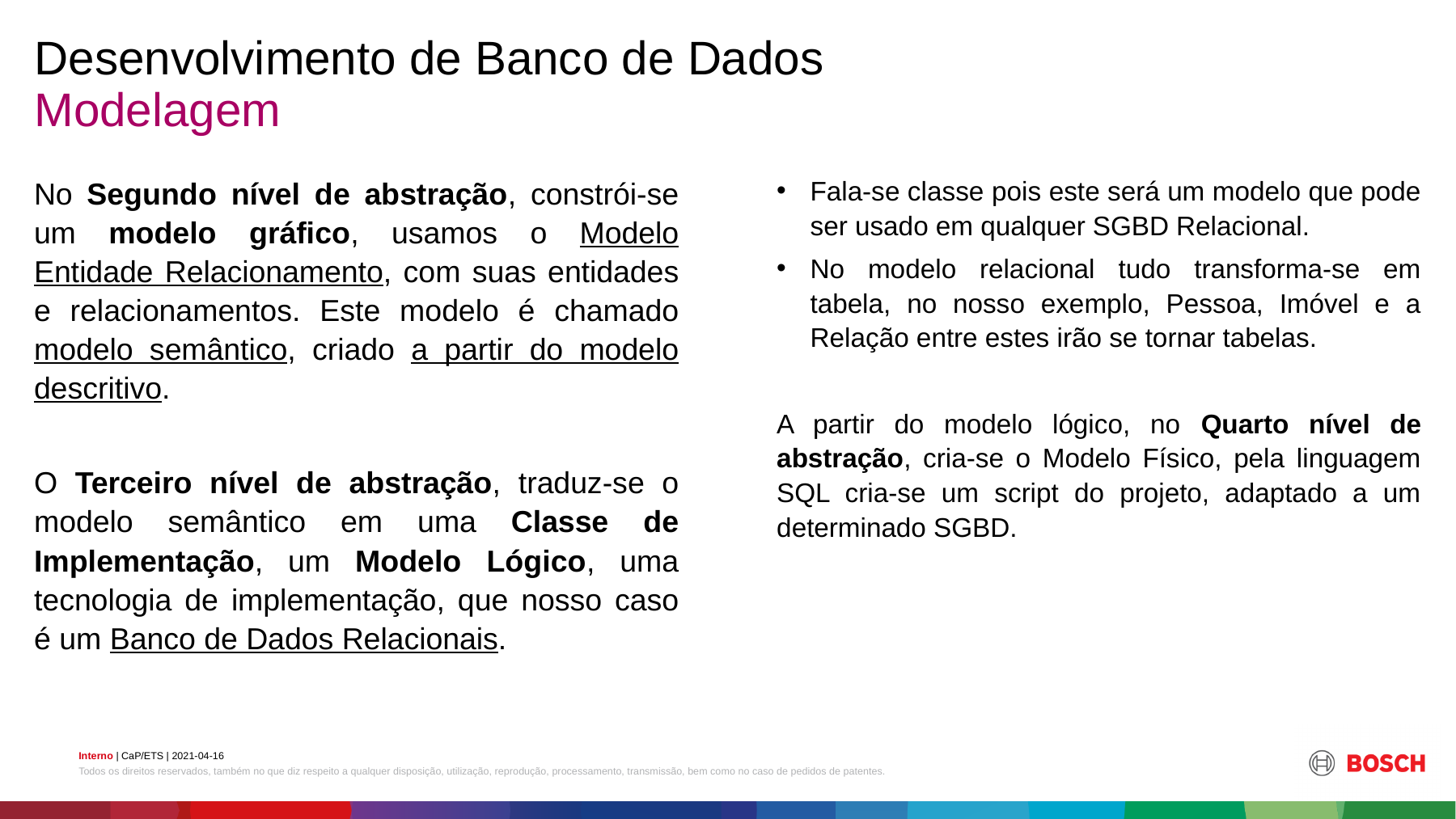

Desenvolvimento de Banco de Dados
# Modelagem
No Segundo nível de abstração, constrói-se um modelo gráfico, usamos o Modelo Entidade Relacionamento, com suas entidades e relacionamentos. Este modelo é chamado modelo semântico, criado a partir do modelo descritivo.

O Terceiro nível de abstração, traduz-se o modelo semântico em uma Classe de Implementação, um Modelo Lógico, uma tecnologia de implementação, que nosso caso é um Banco de Dados Relacionais.
Fala-se classe pois este será um modelo que pode ser usado em qualquer SGBD Relacional.
No modelo relacional tudo transforma-se em tabela, no nosso exemplo, Pessoa, Imóvel e a Relação entre estes irão se tornar tabelas.

A partir do modelo lógico, no Quarto nível de abstração, cria-se o Modelo Físico, pela linguagem SQL cria-se um script do projeto, adaptado a um determinado SGBD.